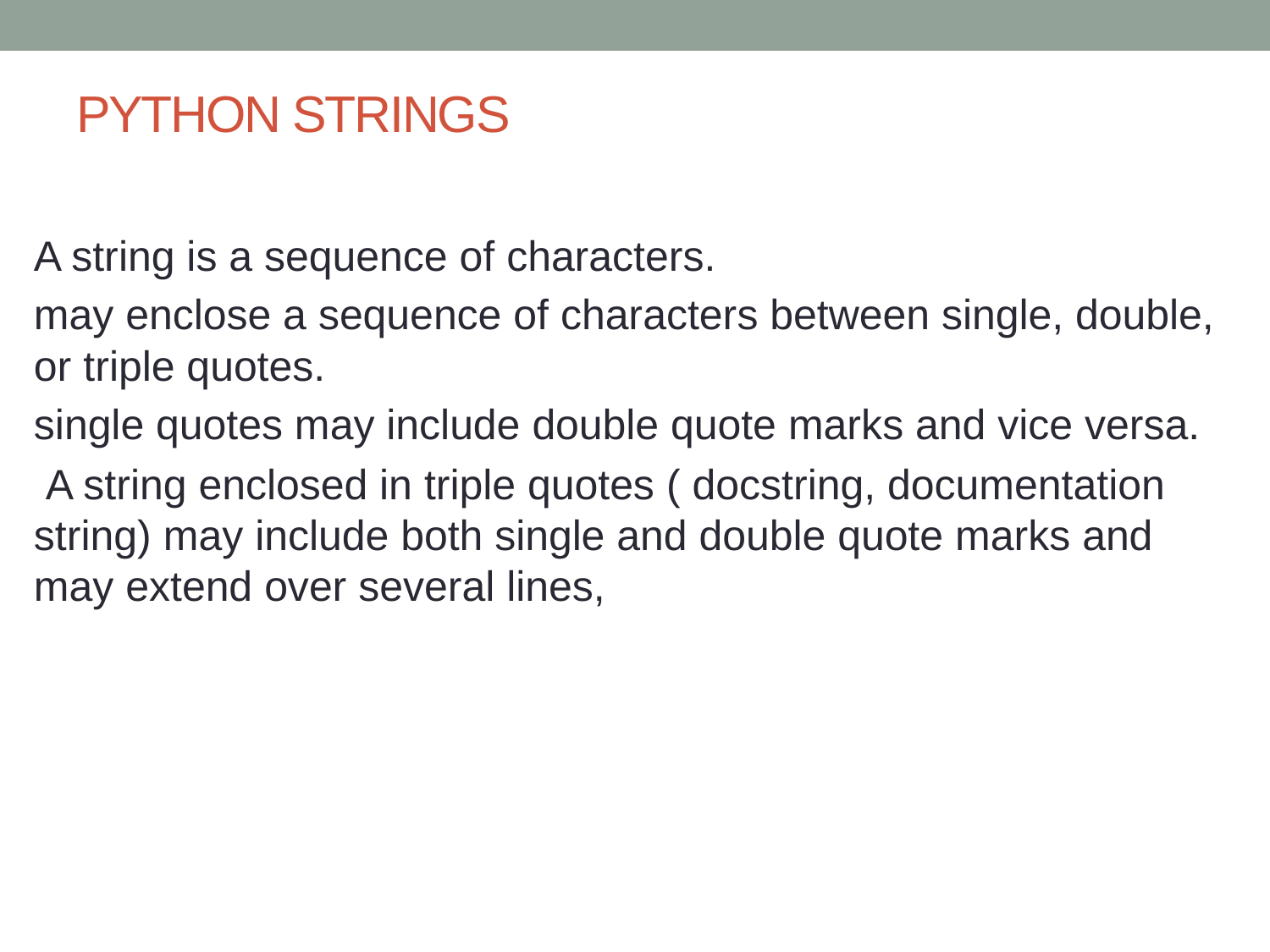

# PYTHON STRINGS
A string is a sequence of characters.
may enclose a sequence of characters between single, double, or triple quotes.
single quotes may include double quote marks and vice versa.
 A string enclosed in triple quotes ( docstring, documentation string) may include both single and double quote marks and may extend over several lines,